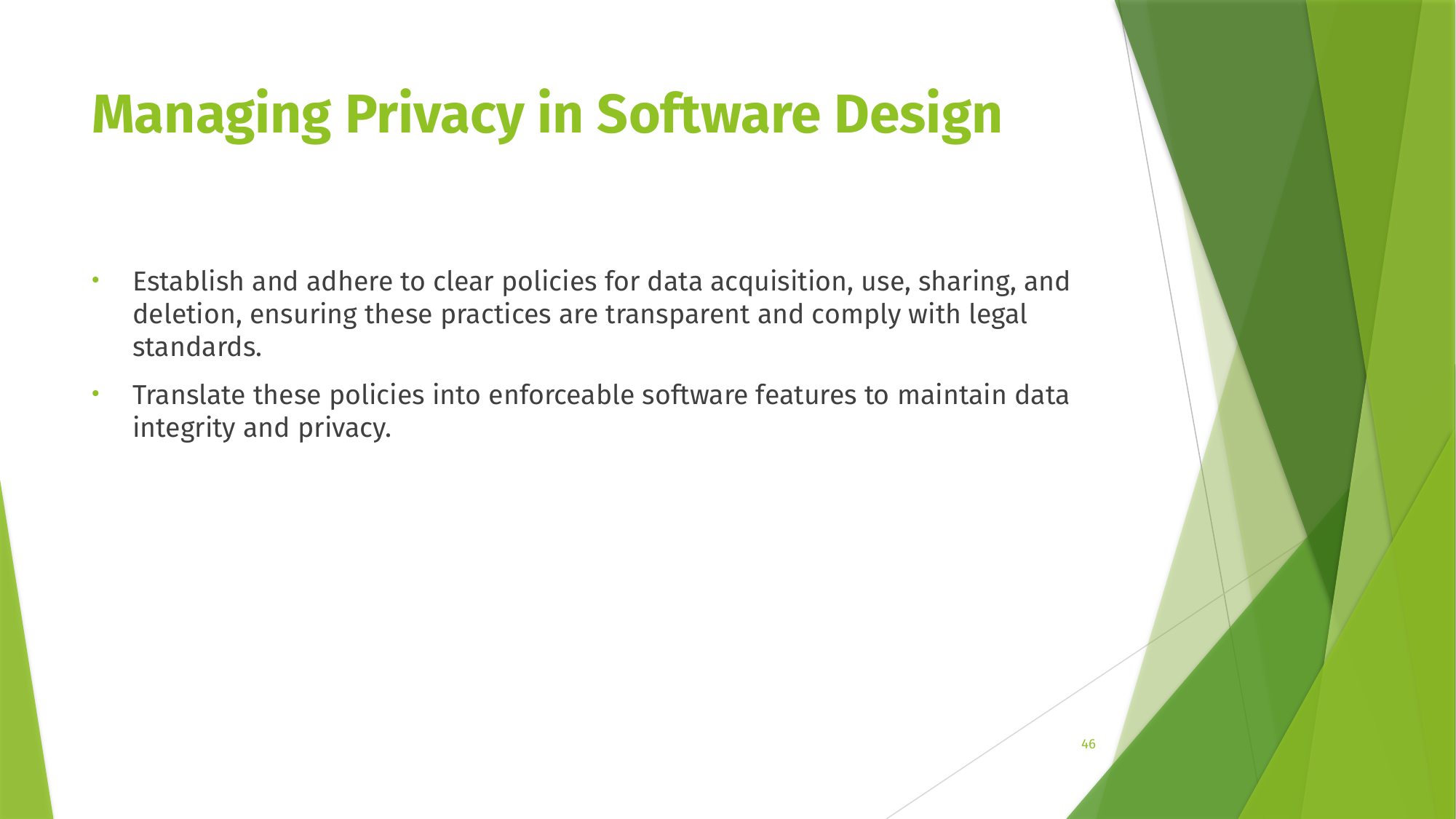

# Managing Privacy in Software Design
Establish and adhere to clear policies for data acquisition, use, sharing, and deletion, ensuring these practices are transparent and comply with legal standards.
Translate these policies into enforceable software features to maintain data integrity and privacy.

46